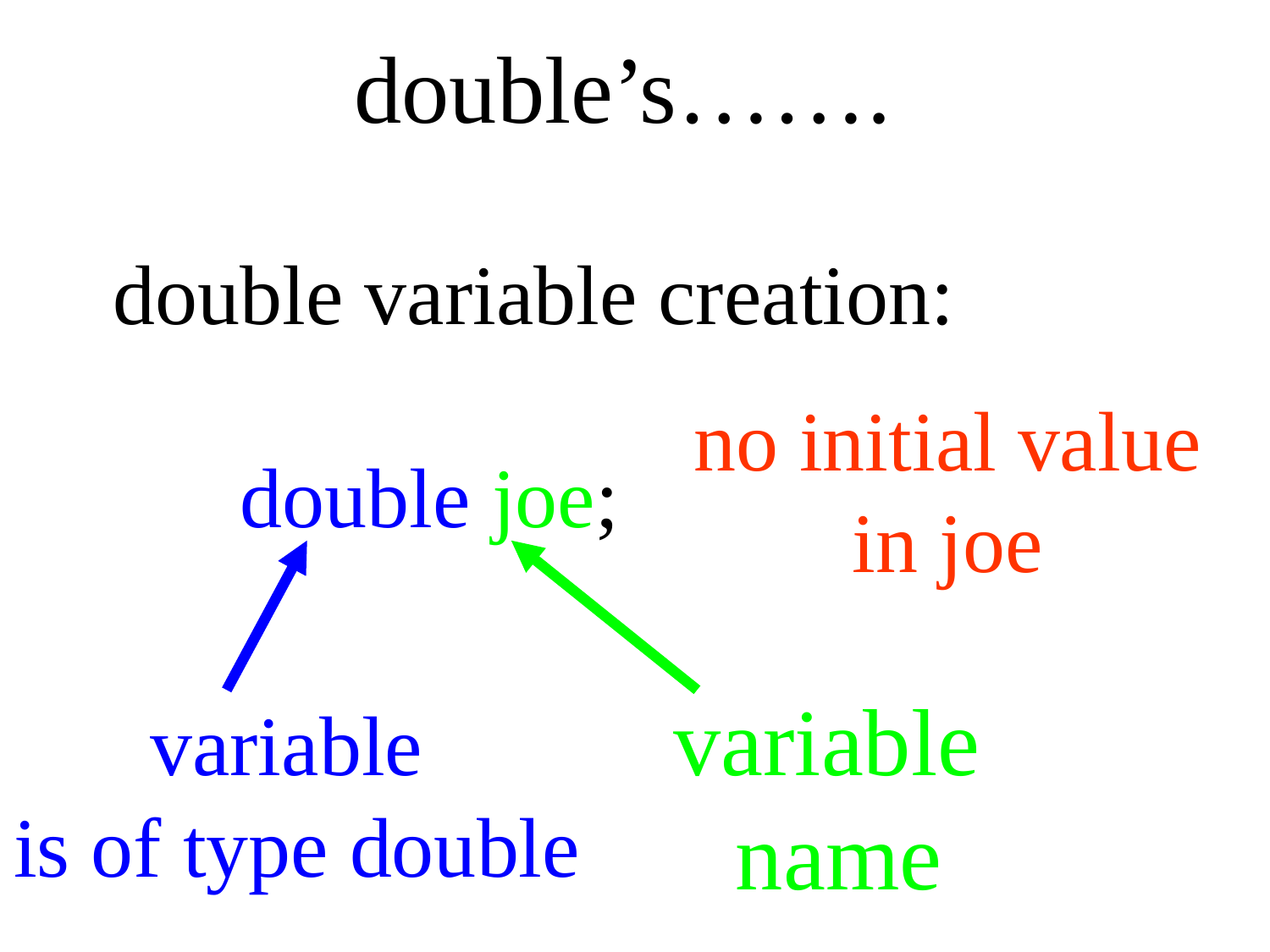

double’s…….
double variable creation:

	double joe;
no initial value
in joe
variable
name
variable
is of type double